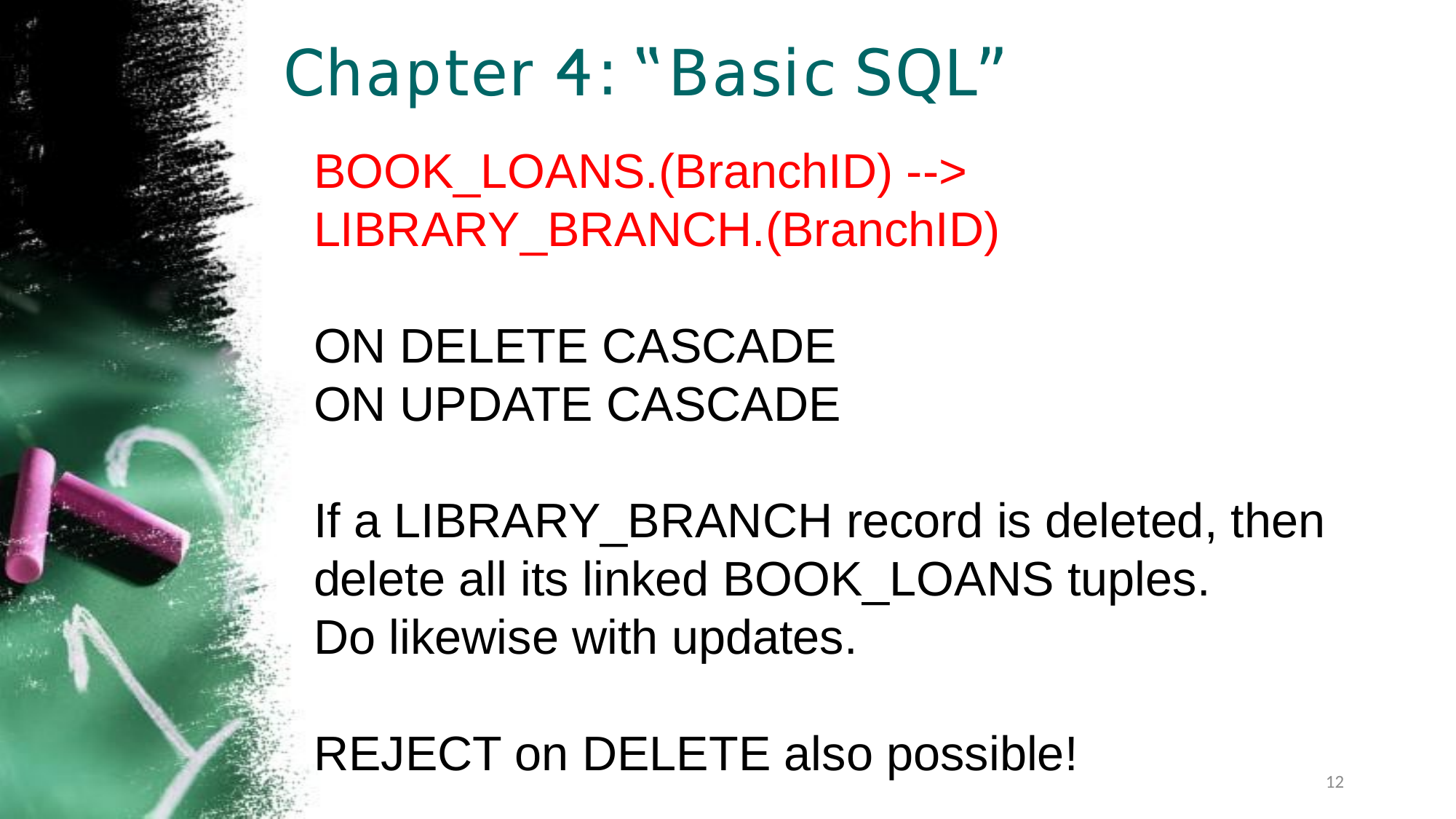

Chapter 4: “Basic SQL”
BOOK_LOANS.(BranchID) --> LIBRARY_BRANCH.(BranchID)

ON DELETE CASCADE
ON UPDATE CASCADE

If a LIBRARY_BRANCH record is deleted, then delete all its linked BOOK_LOANS tuples.
Do likewise with updates.

REJECT on DELETE also possible!
12